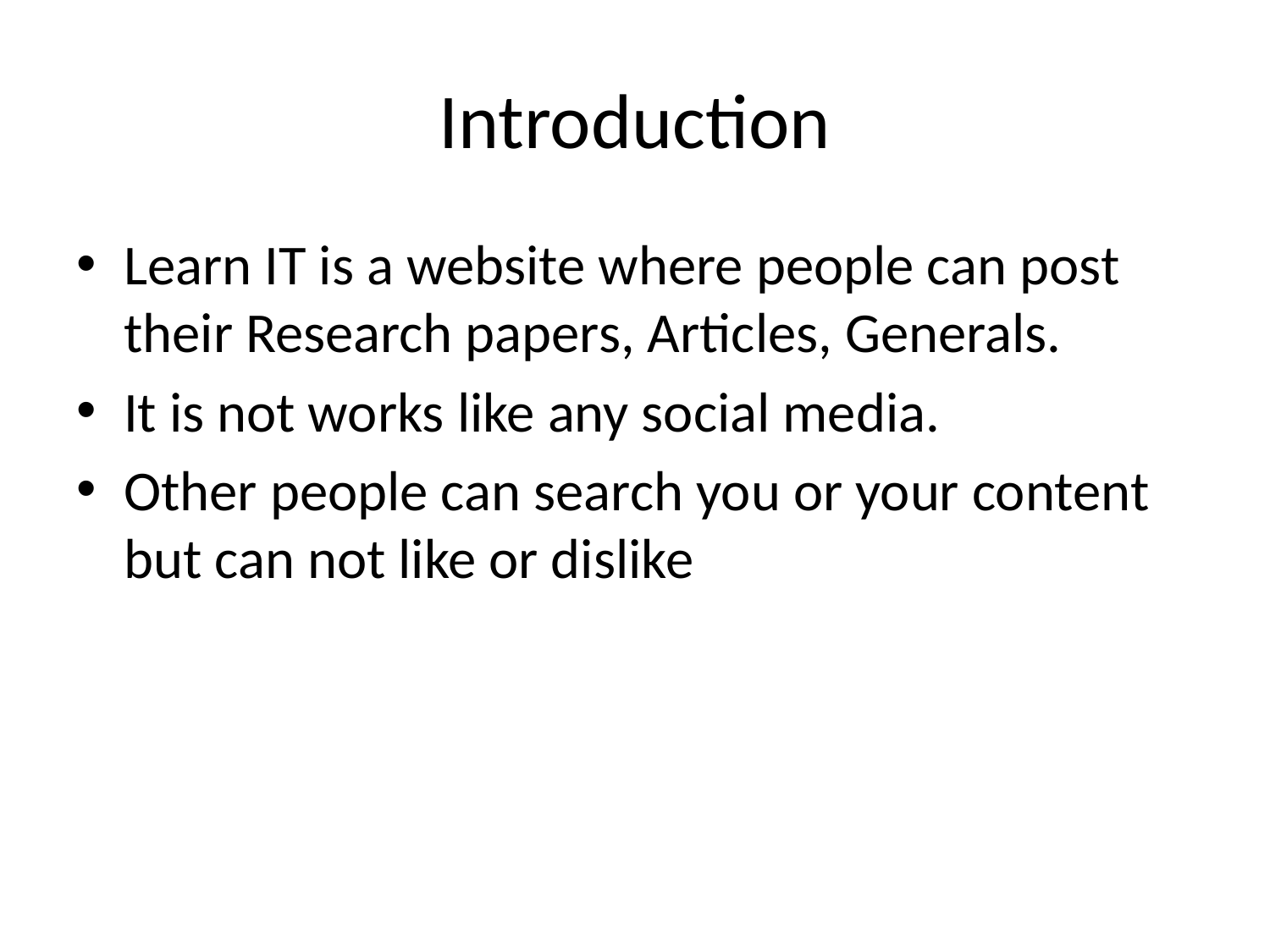

# Introduction
Learn IT is a website where people can post their Research papers, Articles, Generals.
It is not works like any social media.
Other people can search you or your content but can not like or dislike